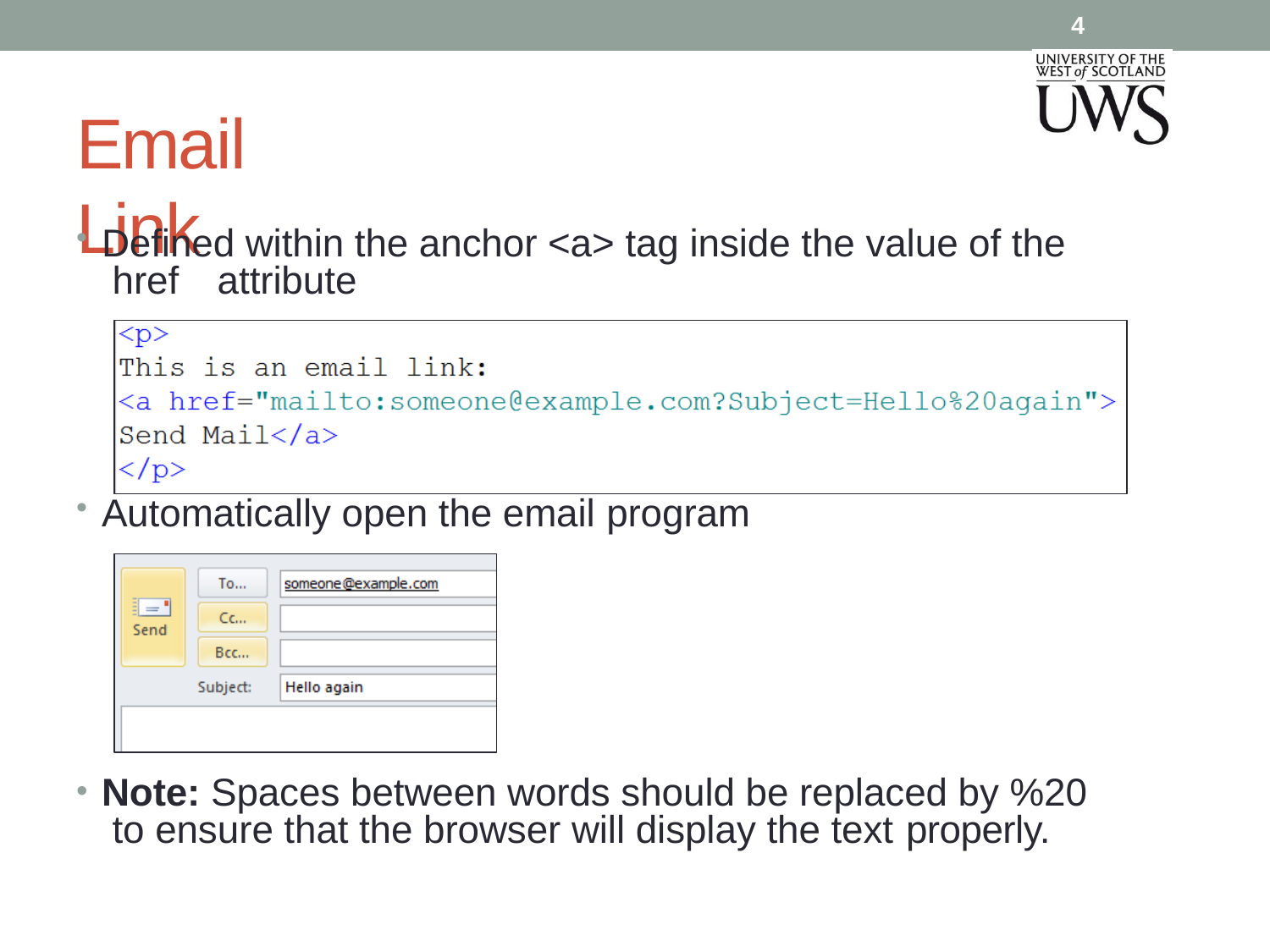

4
# Email Link
Defined within the anchor <a> tag inside the value of the  href	attribute

Automatically open the email program

Note: Spaces between words should be replaced by %20  to ensure that the browser will display the text properly.